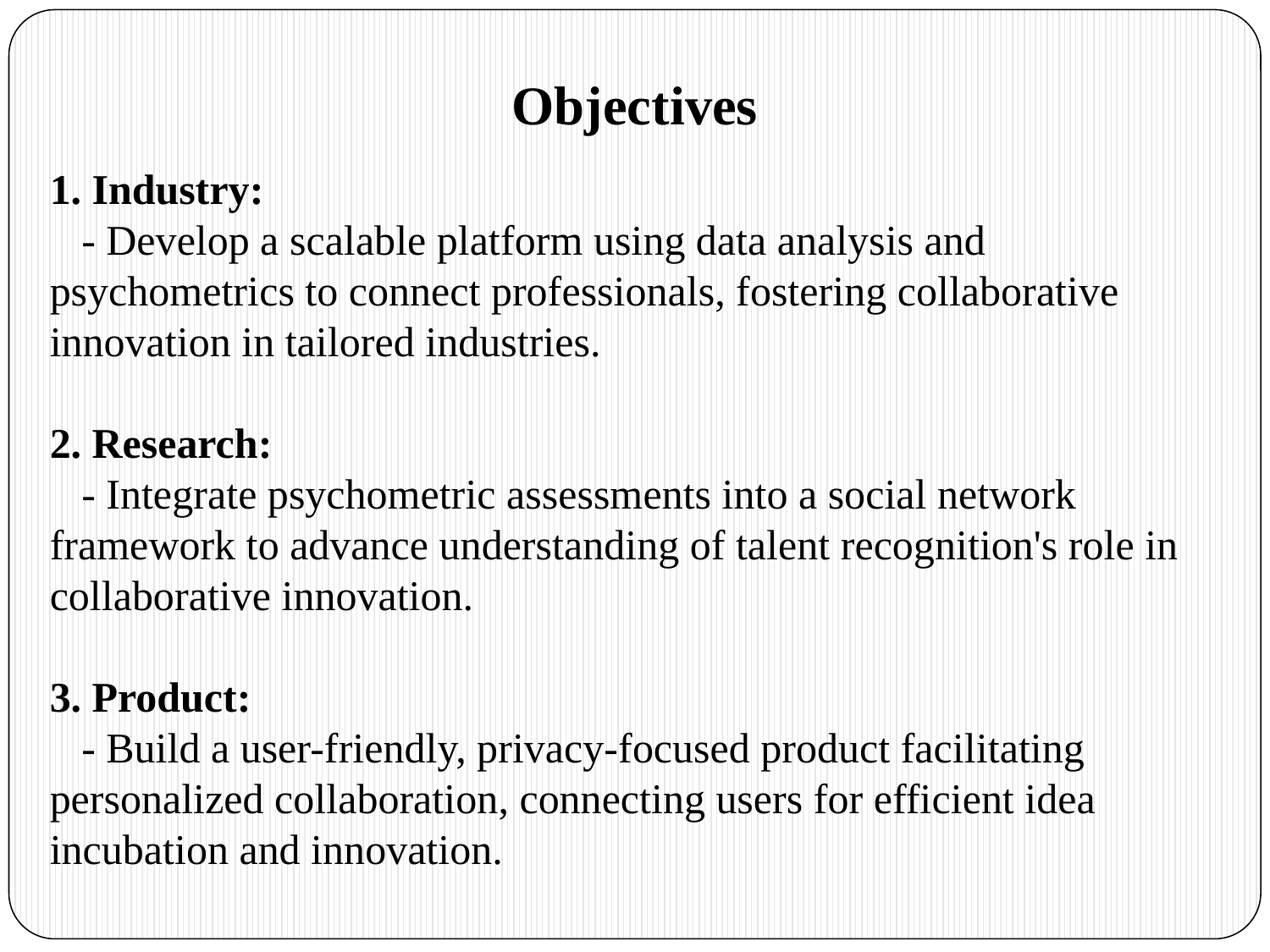

Objectives
1. Industry:
   - Develop a scalable platform using data analysis and psychometrics to connect professionals, fostering collaborative innovation in tailored industries.

2. Research:
   - Integrate psychometric assessments into a social network framework to advance understanding of talent recognition's role in collaborative innovation.

3. Product:
   - Build a user-friendly, privacy-focused product facilitating personalized collaboration, connecting users for efficient idea incubation and innovation.